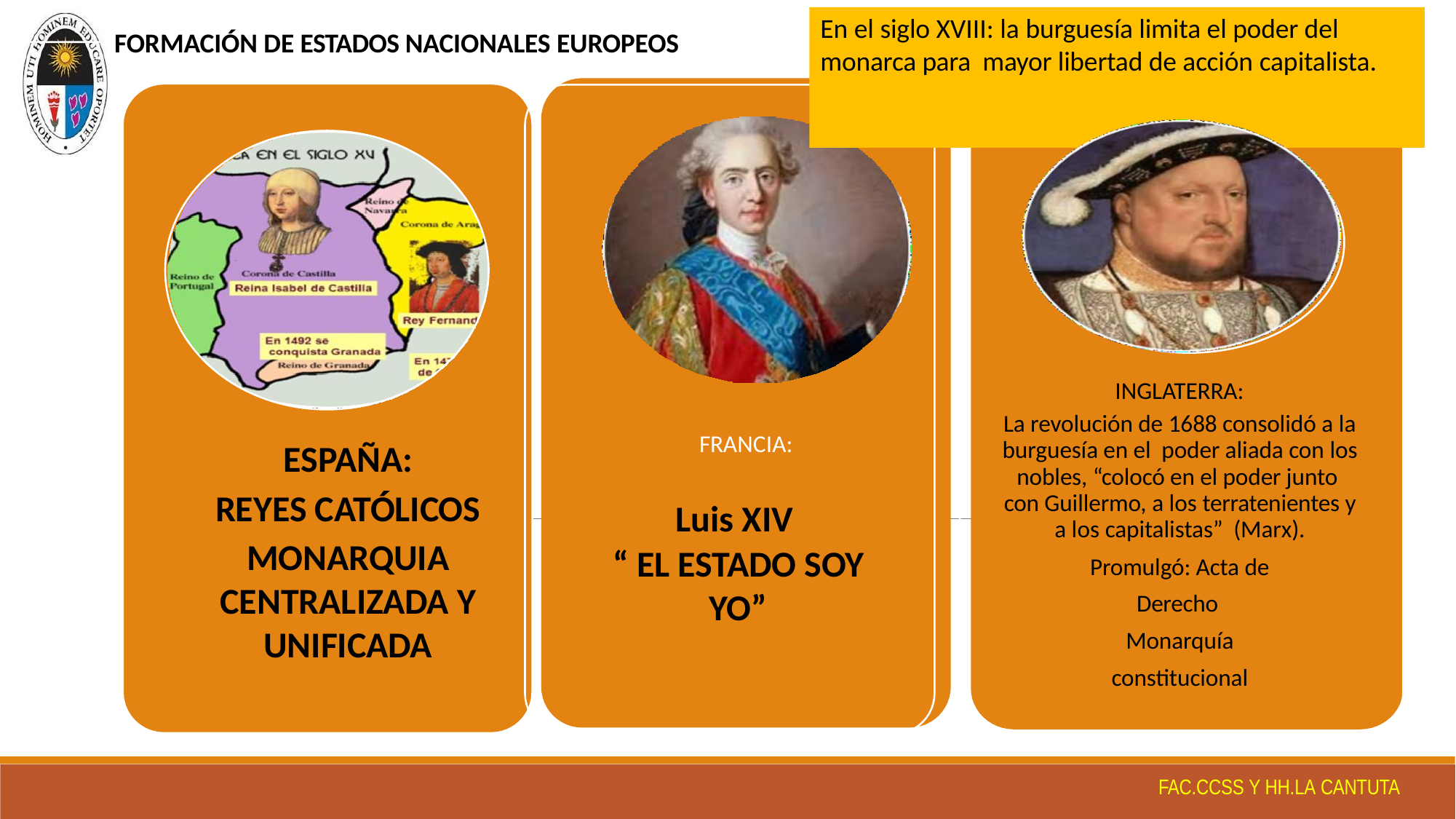

# En el siglo XVIII: la burguesía limita el poder del monarca para  mayor libertad de acción capitalista.
FORMACIÓN DE ESTADOS NACIONALES EUROPEOS

INGLATERRA:
La revolución de 1688 consolidó a la burguesía en el  poder aliada con los nobles, “colocó en el poder junto  con Guillermo, a los terratenientes y a los capitalistas”  (Marx).
Promulgó: Acta de Derecho  Monarquía constitucional
FRANCIA:

ESPAÑA:
REYES CATÓLICOS
MONARQUIA CENTRALIZADA Y UNIFICADA
Luis XIV
“ EL ESTADO SOY YO”
FAC.CCSS Y HH.LA CANTUTA